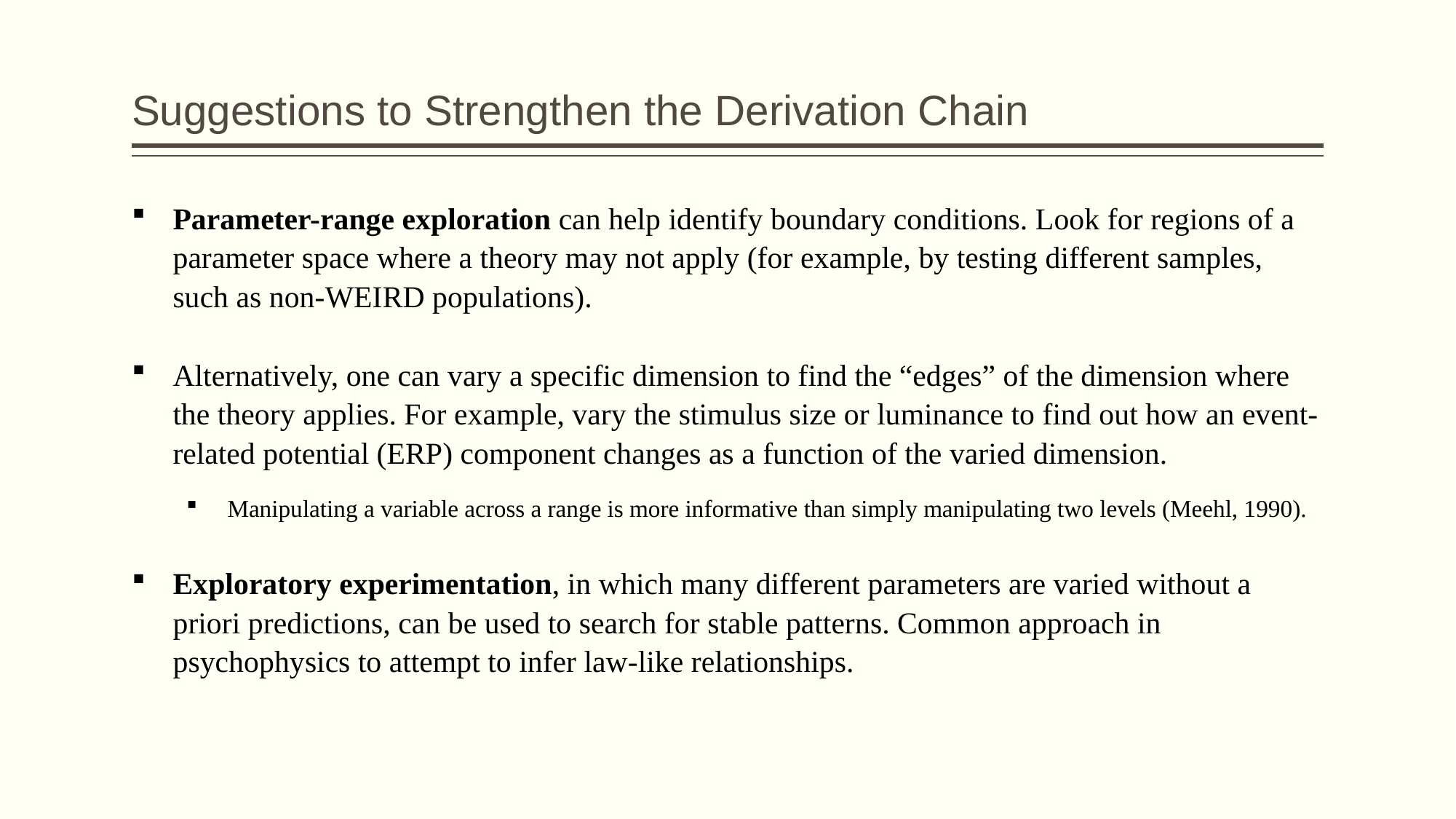

# Suggestions to Strengthen the Derivation Chain
Parameter-range exploration can help identify boundary conditions. Look for regions of a parameter space where a theory may not apply (for example, by testing different samples, such as non-WEIRD populations).
Alternatively, one can vary a specific dimension to find the “edges” of the dimension where the theory applies. For example, vary the stimulus size or luminance to find out how an event-related potential (ERP) component changes as a function of the varied dimension.
Manipulating a variable across a range is more informative than simply manipulating two levels (Meehl, 1990).
Exploratory experimentation, in which many different parameters are varied without a priori predictions, can be used to search for stable patterns. Common approach in psychophysics to attempt to infer law-like relationships.